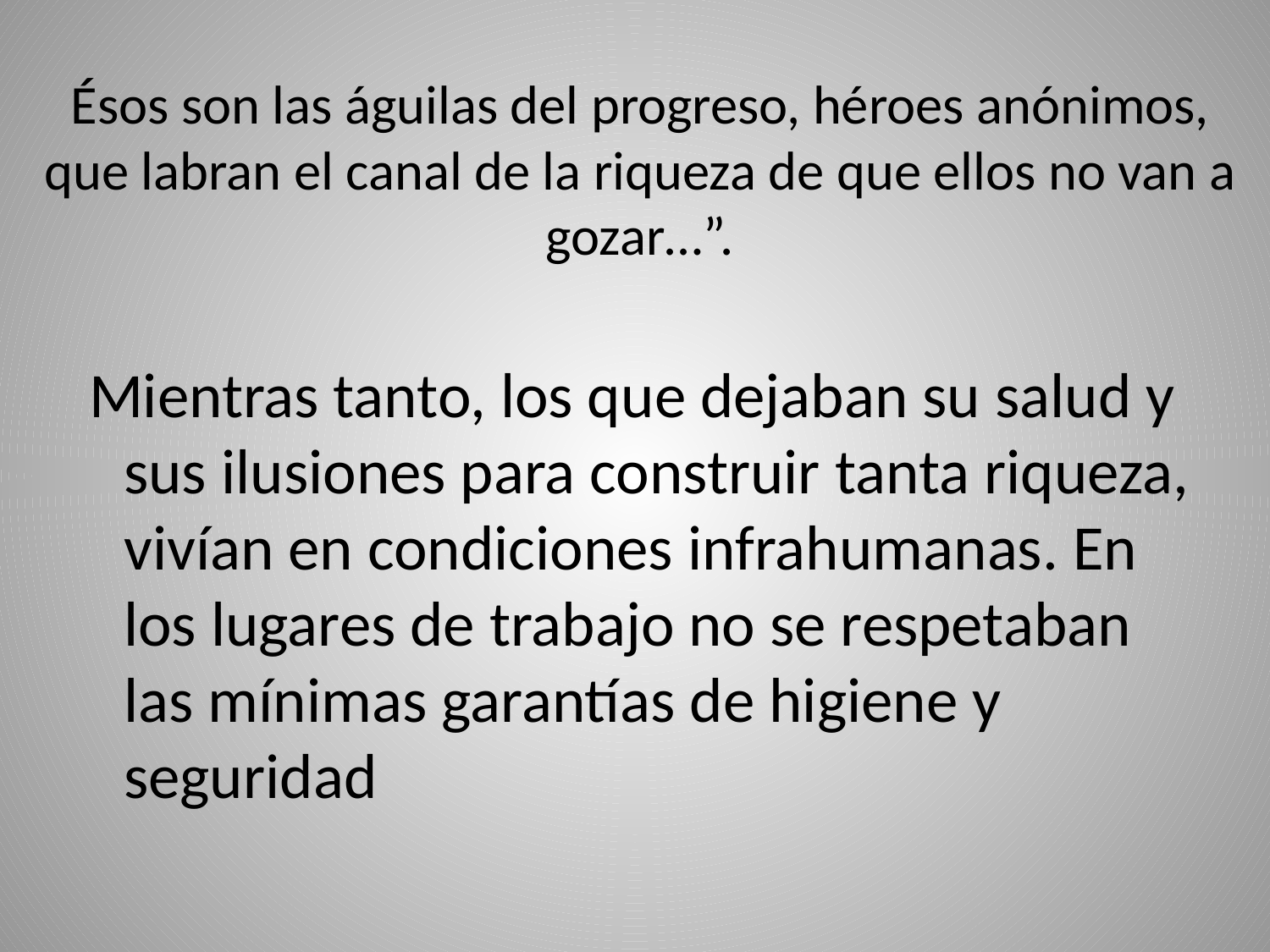

# Ésos son las águilas del progreso, héroes anónimos, que labran el canal de la riqueza de que ellos no van a gozar…”.

 Mientras tanto, los que dejaban su salud y sus ilusiones para construir tanta riqueza, vivían en condiciones infrahumanas. En los lugares de trabajo no se respetaban las mínimas garantías de higiene y seguridad